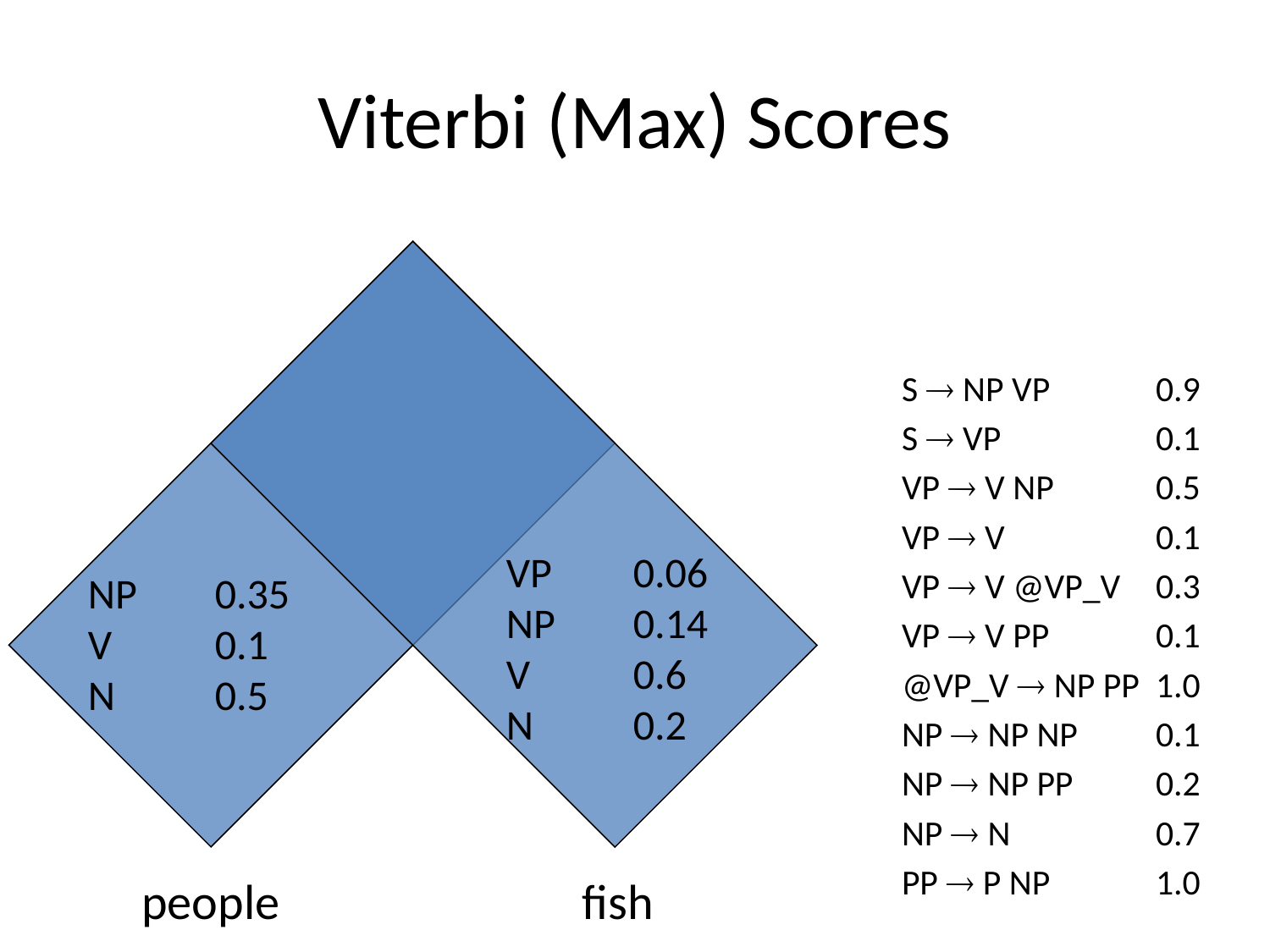

# Viterbi (Max) Scores

VP	0.06
NP	0.14
V	0.6
N	0.2
NP	0.35
V	0.1
N	0.5
people                           fish
S → NP VP	0.9
S → VP		0.1
VP → V NP	0.5
VP → V		0.1
VP → V @VP_V	0.3
VP → V PP	0.1
@VP_V → NP PP	1.0
NP → NP NP	0.1
NP → NP PP	0.2
NP → N		0.7
PP → P NP	1.0